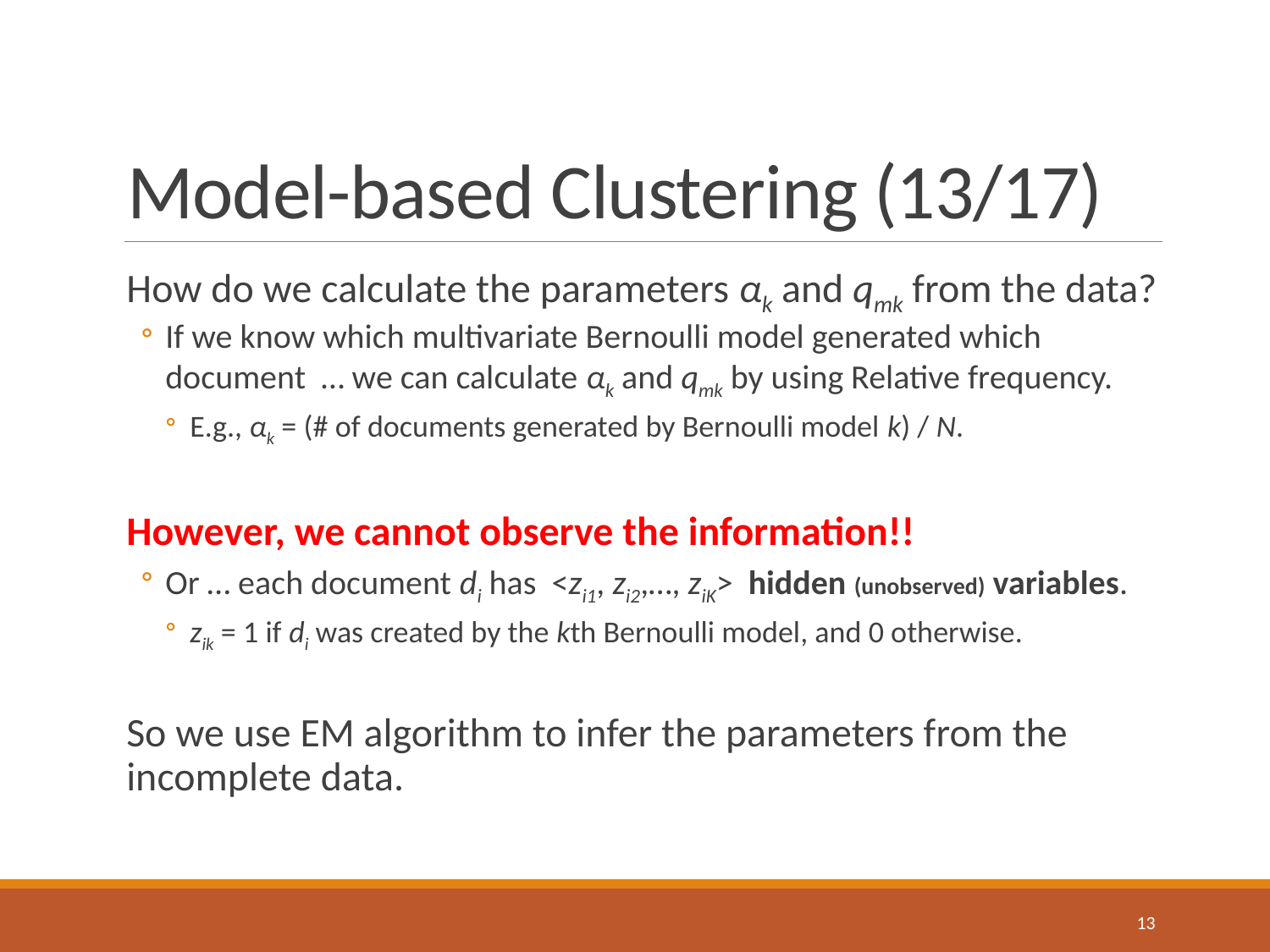

# Model-based Clustering (13/17)
How do we calculate the parameters αk and qmk from the data?
If we know which multivariate Bernoulli model generated which document  … we can calculate αk and qmk by using Relative frequency.
E.g., αk = (# of documents generated by Bernoulli model k) / N.

However, we cannot observe the information!!
Or … each document di has  <zi1, zi2,…, ziK>  hidden (unobserved) variables.
zik = 1 if di was created by the kth Bernoulli model, and 0 otherwise.

So we use EM algorithm to infer the parameters from the incomplete data.
13